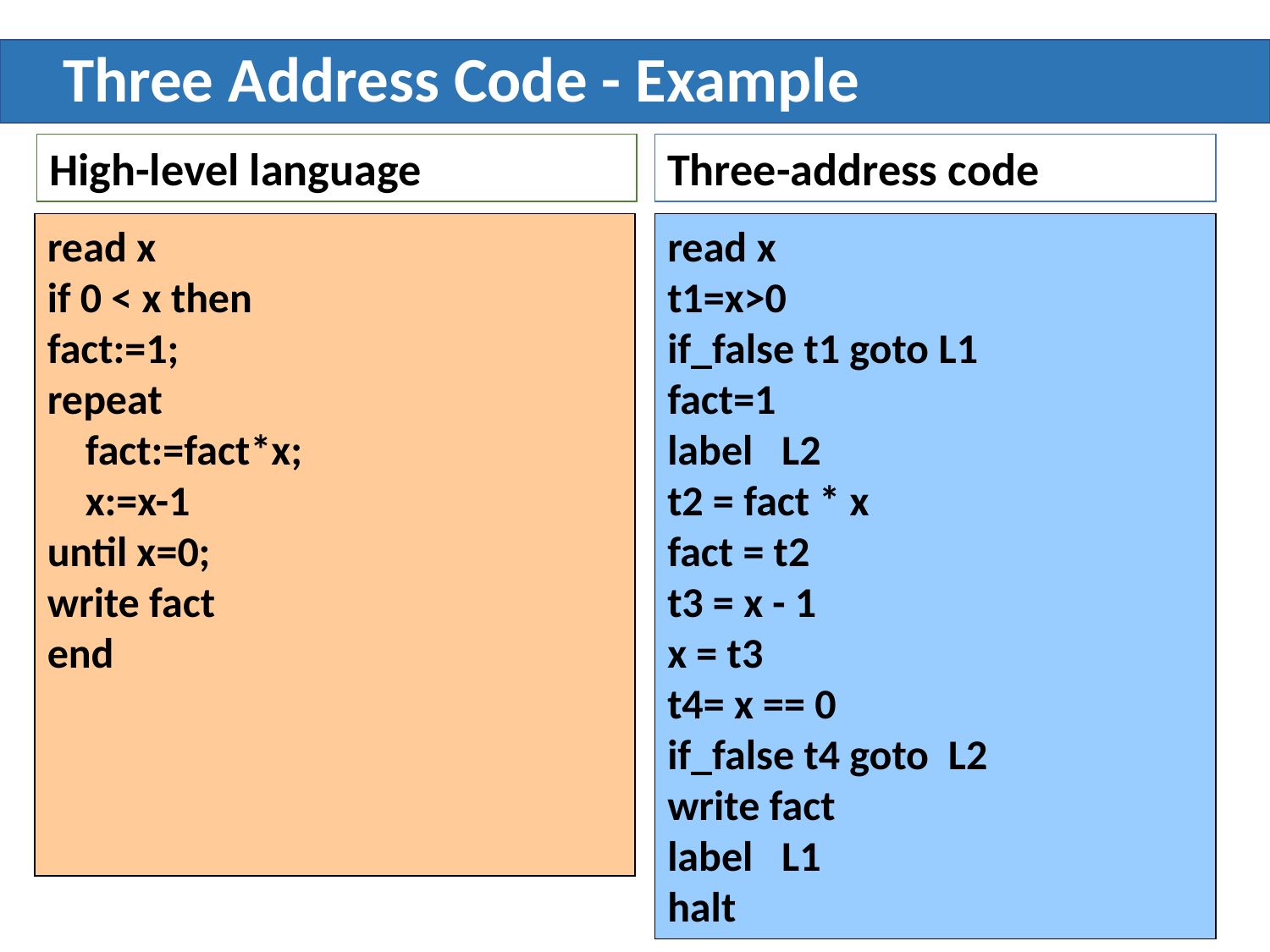

# Three Address Code - Example
High-level language
Three-address code
read x
if 0 < x then
fact:=1;
repeat
    fact:=fact*x;
    x:=x-1
until x=0;
write fact
end

read x
t1=x>0
if_false t1 goto L1
fact=1
label   L2
t2 = fact * x
fact = t2
t3 = x - 1
x = t3
t4= x == 0
if_false t4 goto  L2
write fact
label   L1
halt